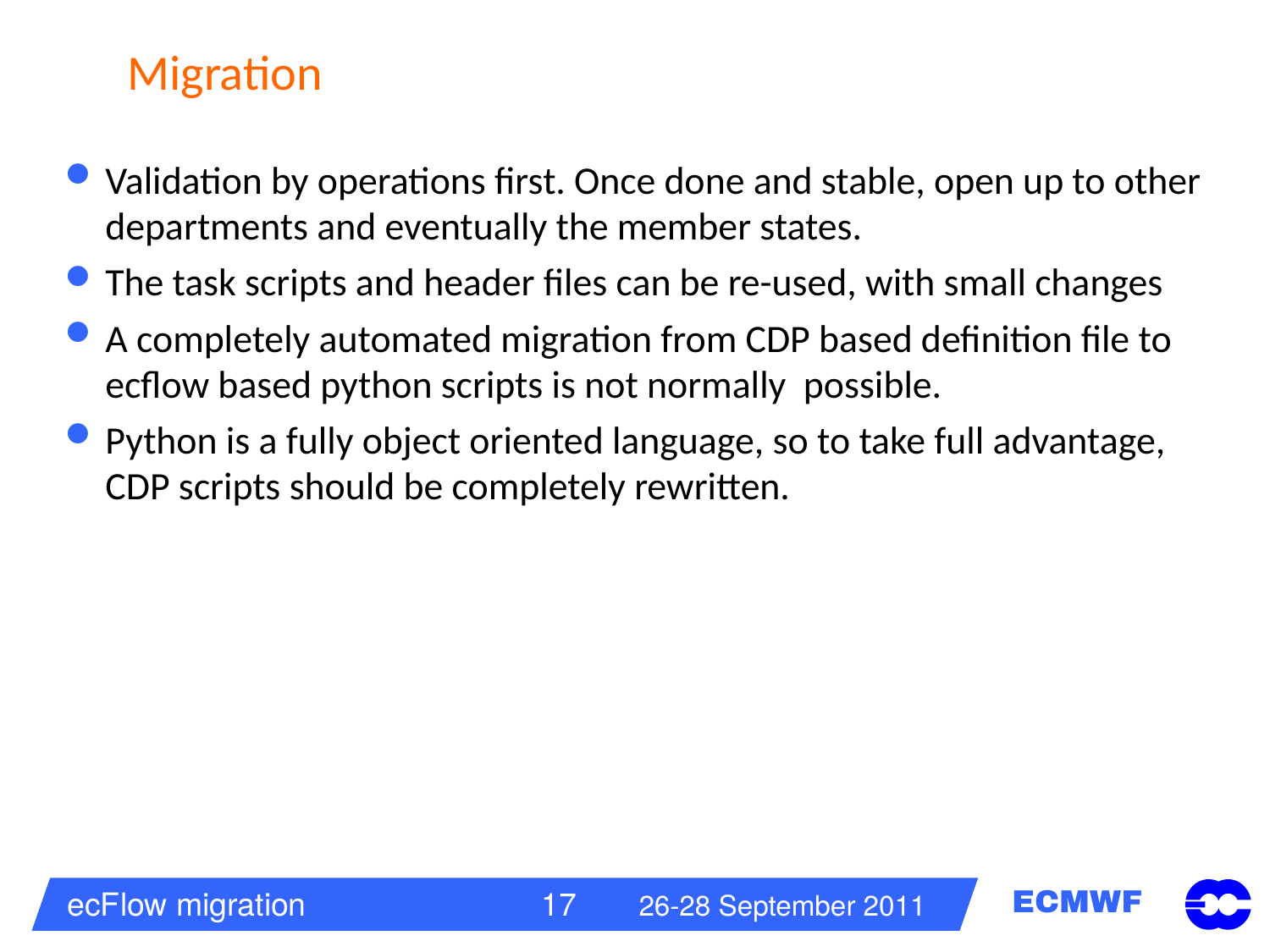

# Migration
Validation by operations first. Once done and stable, open up to other departments and eventually the member states.
The task scripts and header files can be re-used, with small changes
A completely automated migration from CDP based definition file to ecflow based python scripts is not normally  possible.
Python is a fully object oriented language, so to take full advantage, CDP scripts should be completely rewritten.